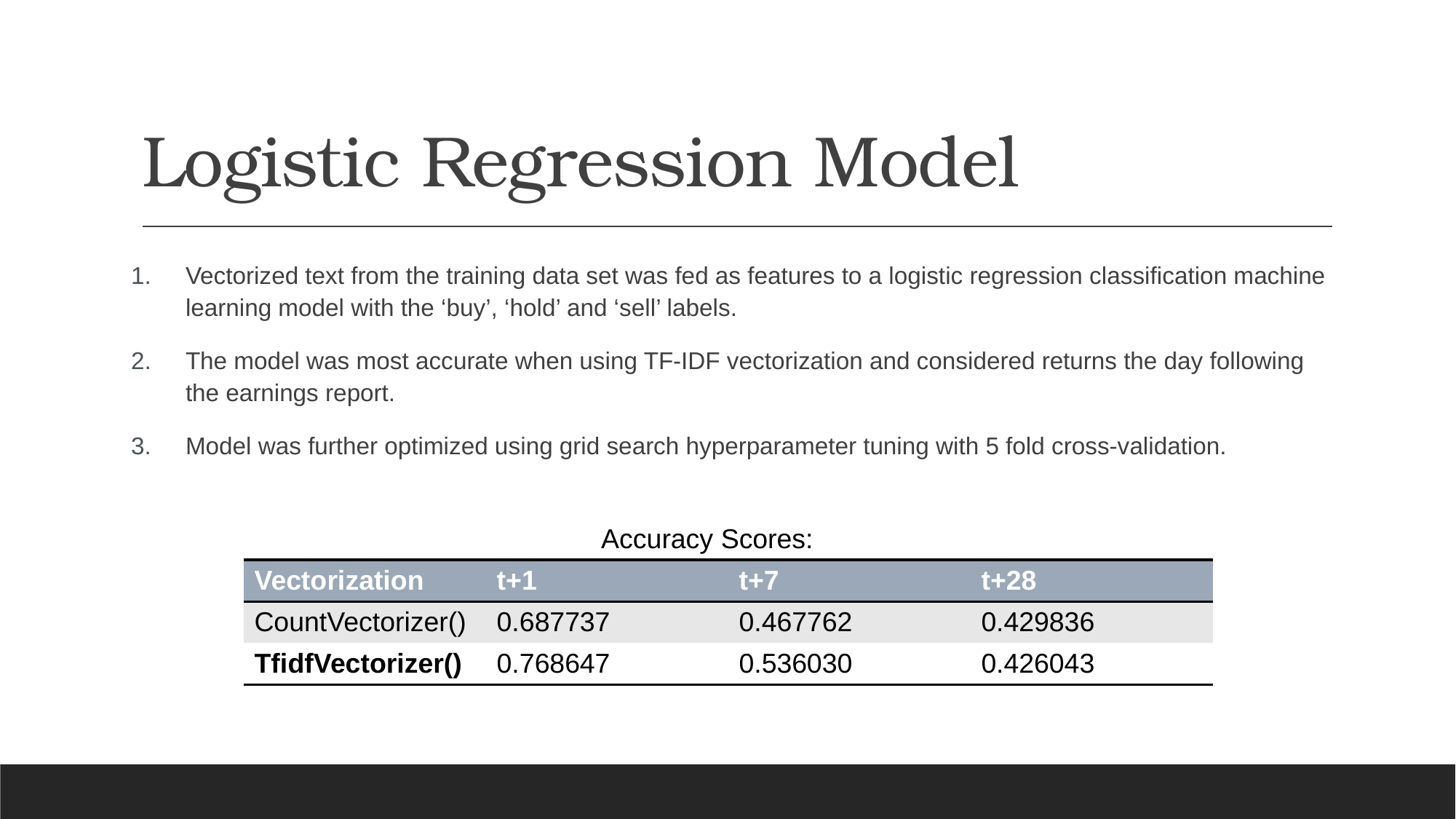

# Logistic Regression Model
Vectorized text from the training data set was fed as features to a logistic regression classification machine learning model with the ‘buy’, ‘hold’ and ‘sell’ labels.
The model was most accurate when using TF-IDF vectorization and considered returns the day following the earnings report.
Model was further optimized using grid search hyperparameter tuning with 5 fold cross-validation.

Accuracy Scores:
| Vectorization | t+1 | t+7 | t+28 |
| --- | --- | --- | --- |
| CountVectorizer() | 0.687737 | 0.467762 | 0.429836 |
| TfidfVectorizer() | 0.768647 | 0.536030 | 0.426043 |